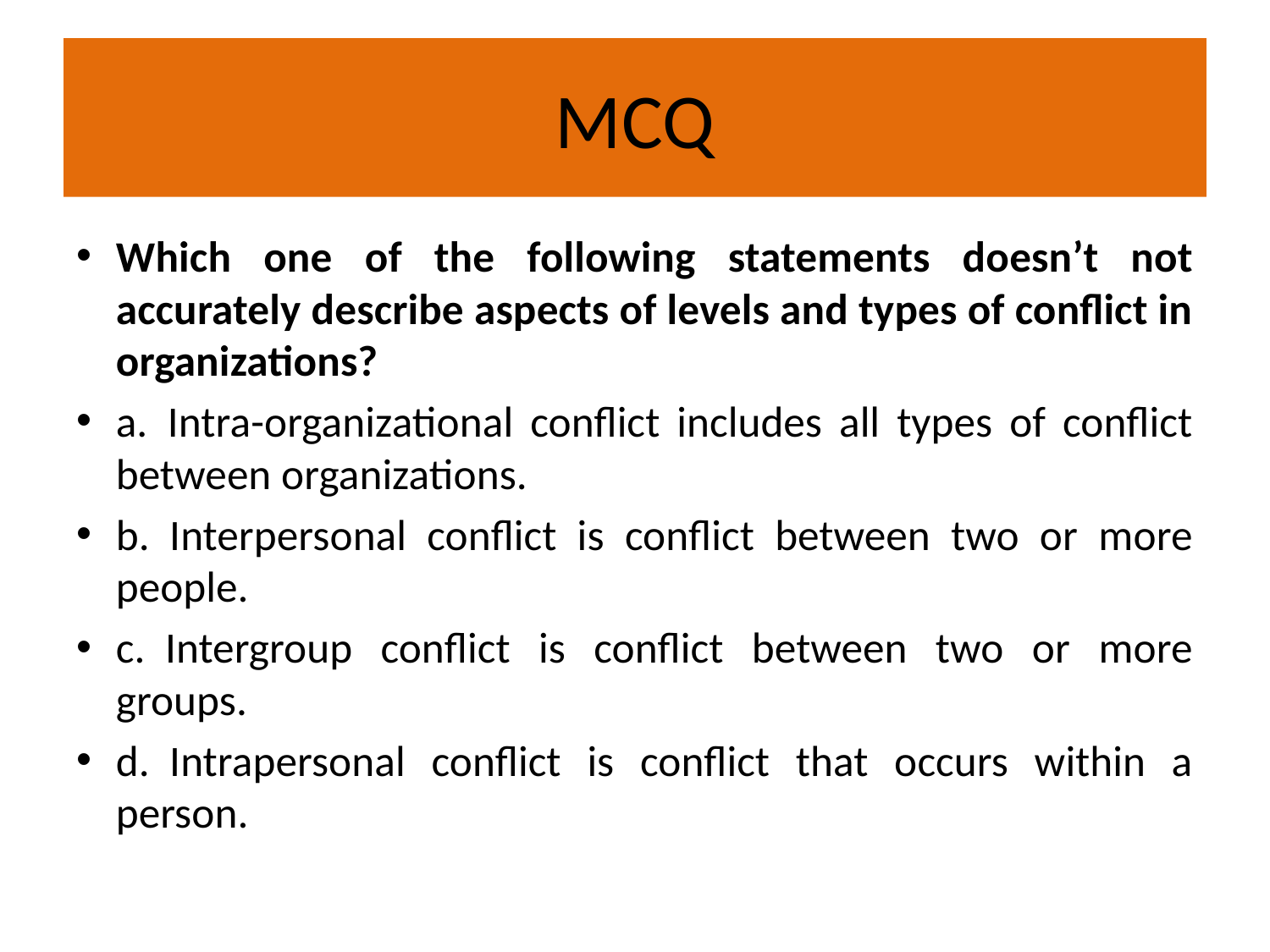

# MCQ
Which one of the following statements doesn’t not accurately describe aspects of levels and types of conflict in organizations?
a.  Intra-organizational conflict includes all types of conflict between organizations.
b.  Interpersonal conflict is conflict between two or more people.
c.  Intergroup conflict is conflict between two or more groups.
d.  Intrapersonal conflict is conflict that occurs within a person.